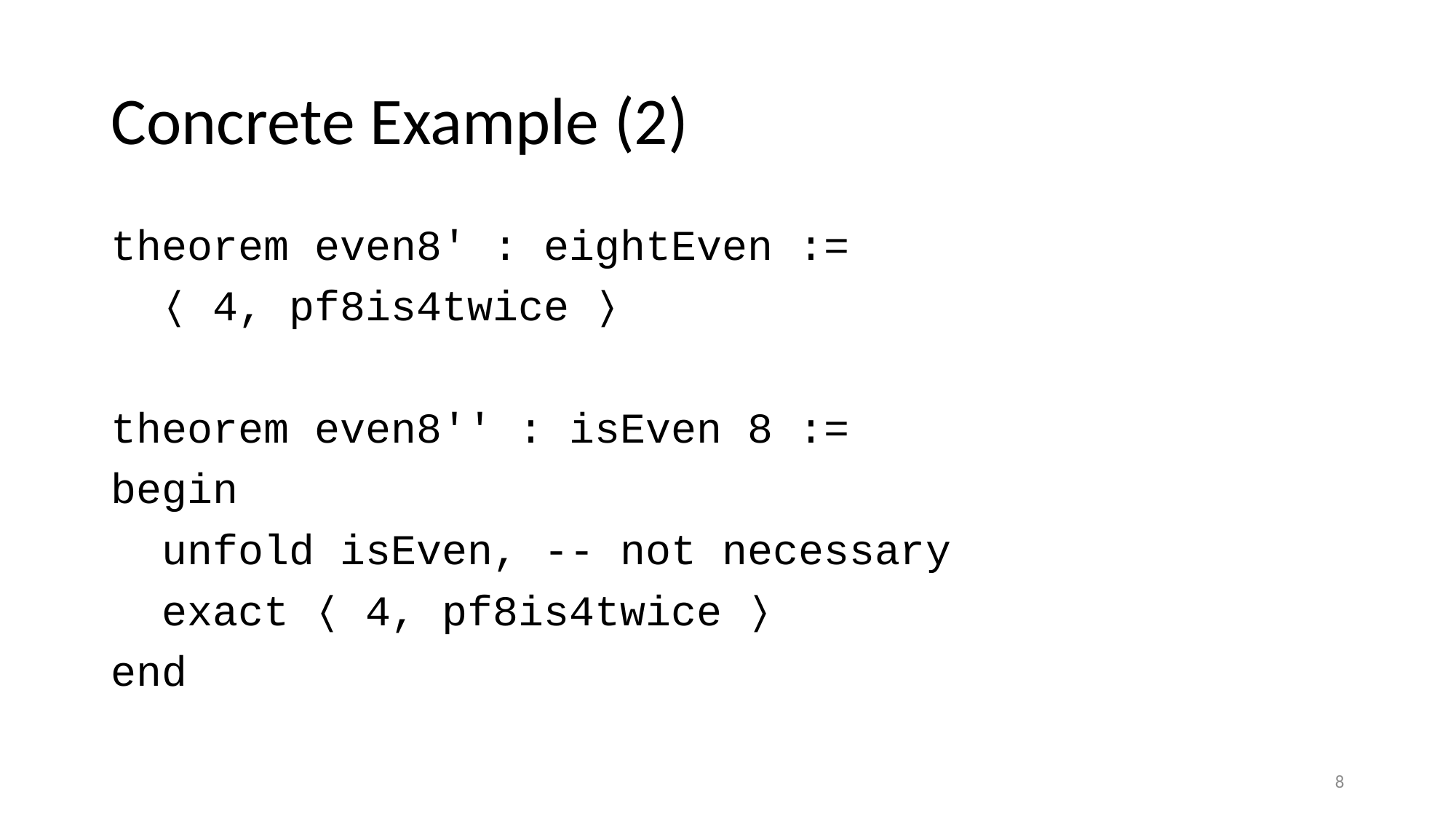

# Concrete Example (2)
theorem even8' : eightEven :=
  ⟨ 4, pf8is4twice ⟩

theorem even8'' : isEven 8 :=
begin
  unfold isEven, -- not necessary
  exact ⟨ 4, pf8is4twice ⟩
end
8